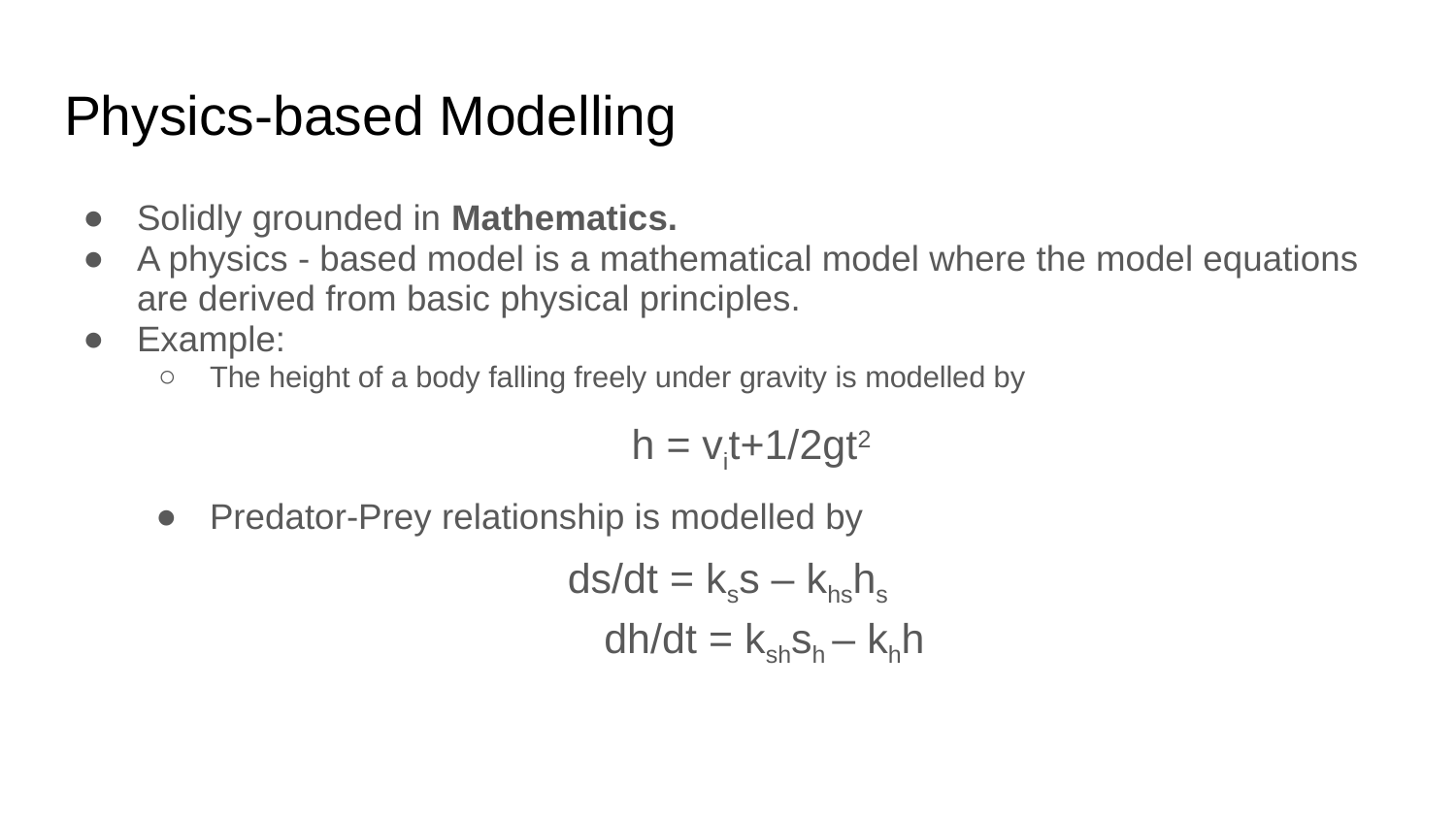

# Physics-based Modelling
Solidly grounded in Mathematics.
A physics - based model is a mathematical model where the model equations are derived from basic physical principles.
Example:
The height of a body falling freely under gravity is modelled by
h = vit+1/2gt2
Predator-Prey relationship is modelled by
ds/dt = kss – khshs
dh/dt = kshsh – khh